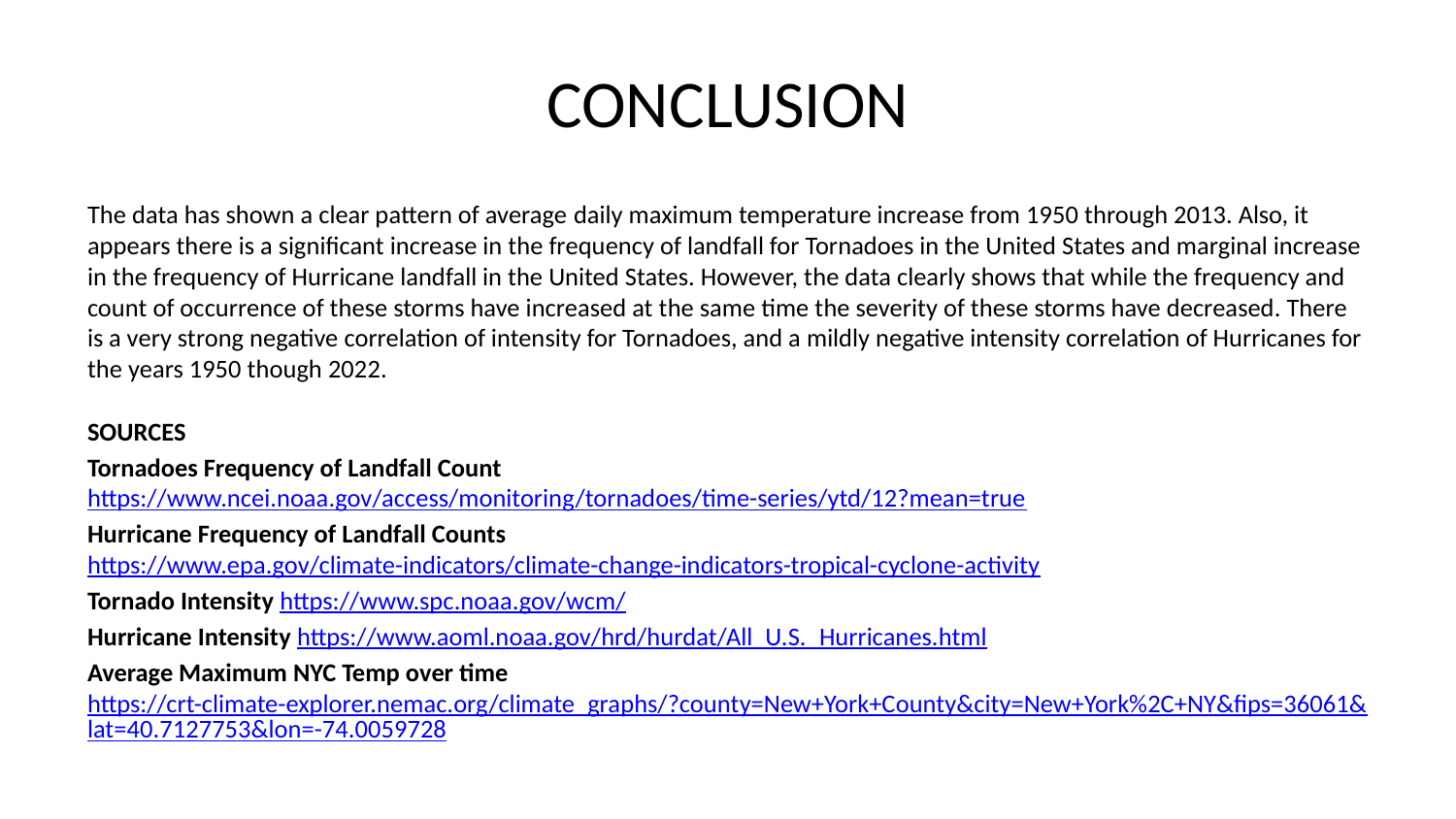

# CONCLUSION
The data has shown a clear pattern of average daily maximum temperature increase from 1950 through 2013. Also, it appears there is a significant increase in the frequency of landfall for Tornadoes in the United States and marginal increase in the frequency of Hurricane landfall in the United States. However, the data clearly shows that while the frequency and count of occurrence of these storms have increased at the same time the severity of these storms have decreased. There is a very strong negative correlation of intensity for Tornadoes, and a mildly negative intensity correlation of Hurricanes for the years 1950 though 2022.
SOURCES
Tornadoes Frequency of Landfall Count https://www.ncei.noaa.gov/access/monitoring/tornadoes/time-series/ytd/12?mean=true
Hurricane Frequency of Landfall Counts https://www.epa.gov/climate-indicators/climate-change-indicators-tropical-cyclone-activity
Tornado Intensity https://www.spc.noaa.gov/wcm/
Hurricane Intensity https://www.aoml.noaa.gov/hrd/hurdat/All_U.S._Hurricanes.html
Average Maximum NYC Temp over time https://crt-climate-explorer.nemac.org/climate_graphs/?county=New+York+County&city=New+York%2C+NY&fips=36061&lat=40.7127753&lon=-74.0059728